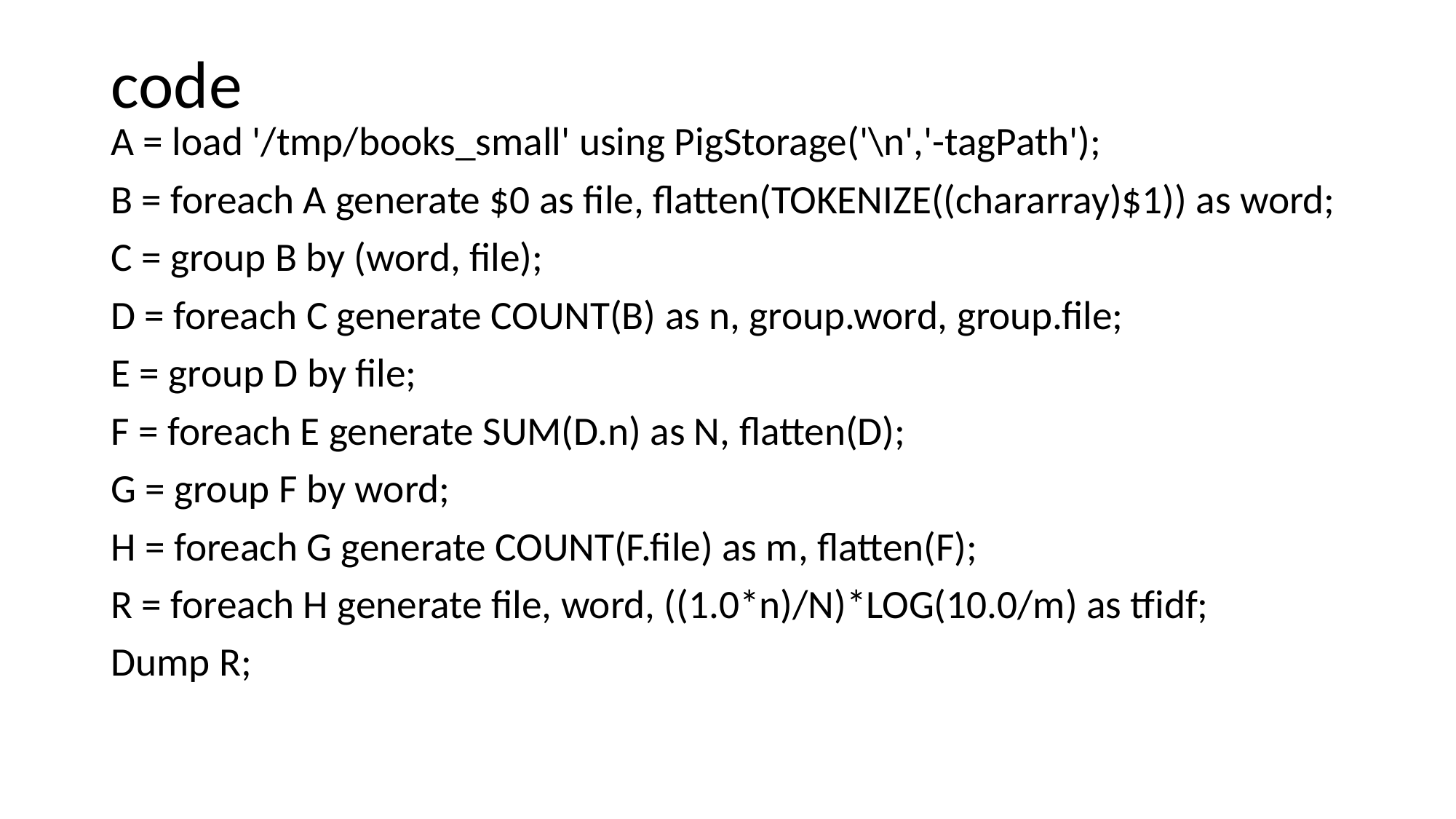

# code
A = load '/tmp/books_small' using PigStorage('\n','-tagPath');
B = foreach A generate $0 as file, flatten(TOKENIZE((chararray)$1)) as word;
C = group B by (word, file);
D = foreach C generate COUNT(B) as n, group.word, group.file;
E = group D by file;
F = foreach E generate SUM(D.n) as N, flatten(D);
G = group F by word;
H = foreach G generate COUNT(F.file) as m, flatten(F);
R = foreach H generate file, word, ((1.0*n)/N)*LOG(10.0/m) as tfidf;
Dump R;